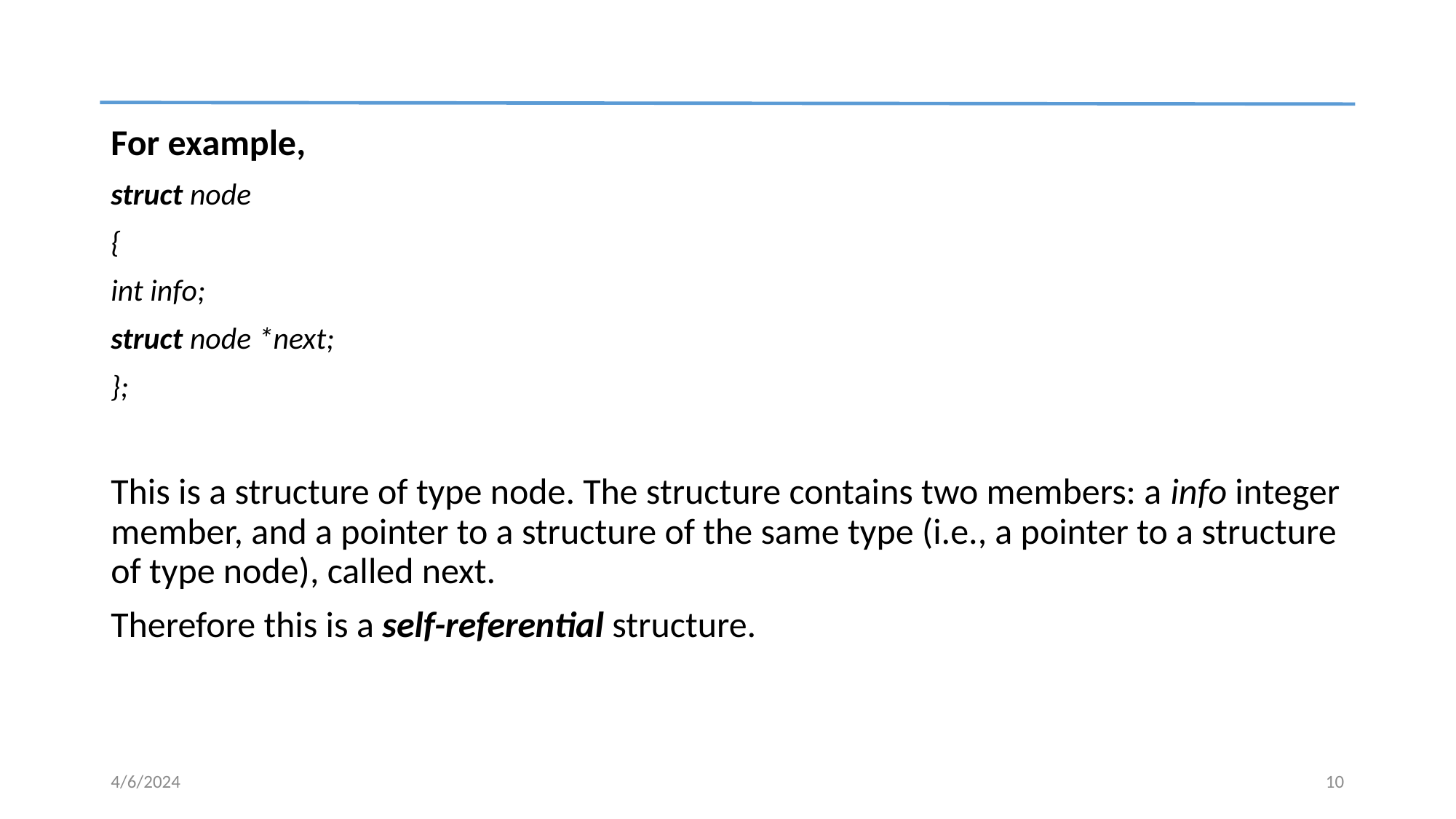

#
For example,
struct node
{
int info;
struct node *next;
};

This is a structure of type node. The structure contains two members: a info integer member, and a pointer to a structure of the same type (i.e., a pointer to a structure of type node), called next.
Therefore this is a self-referential structure.

4/6/2024
10